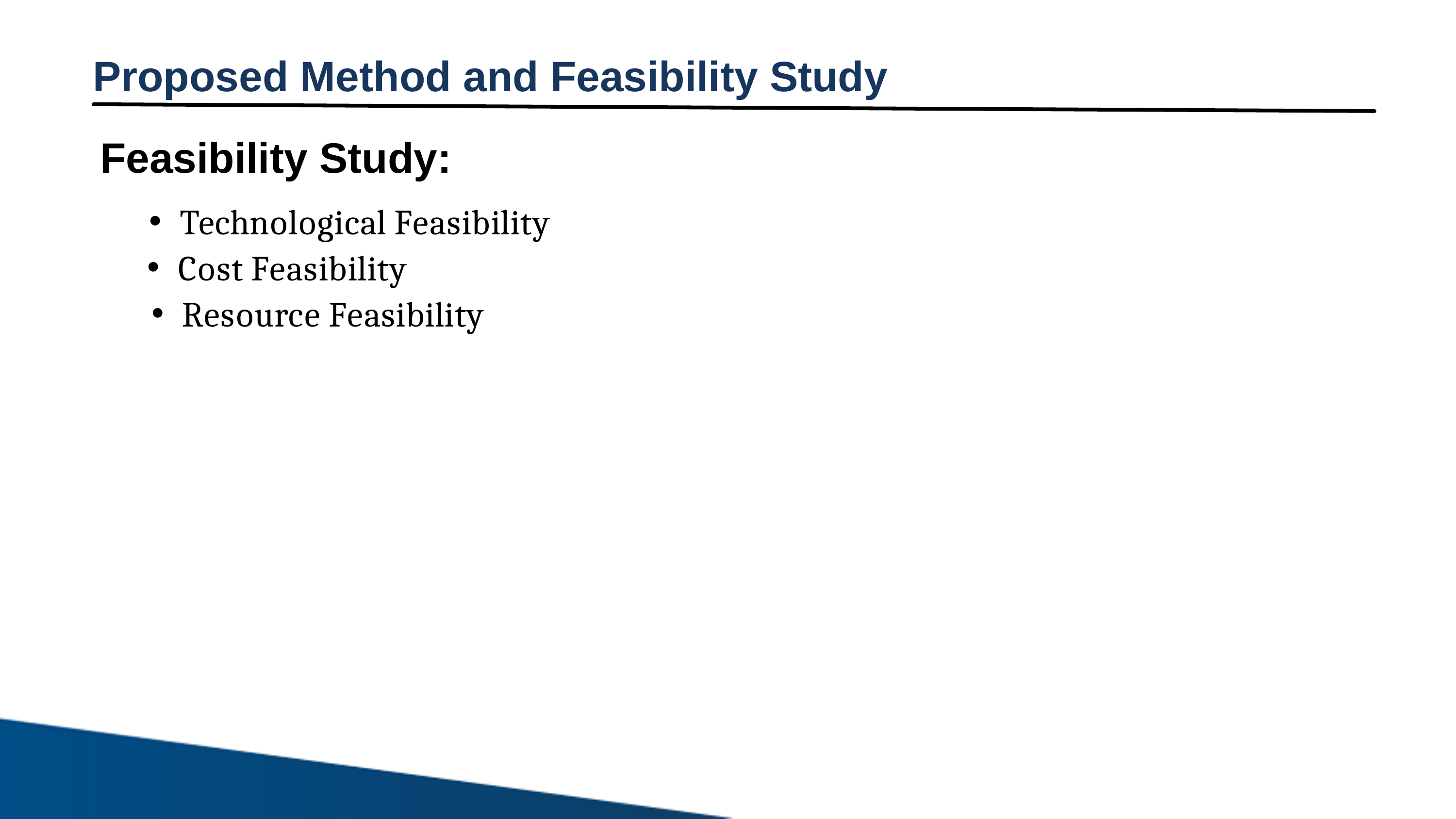

Proposed Method and Feasibility Study

Feasibility Study:
Technological Feasibility
Cost Feasibility
Resource Feasibility